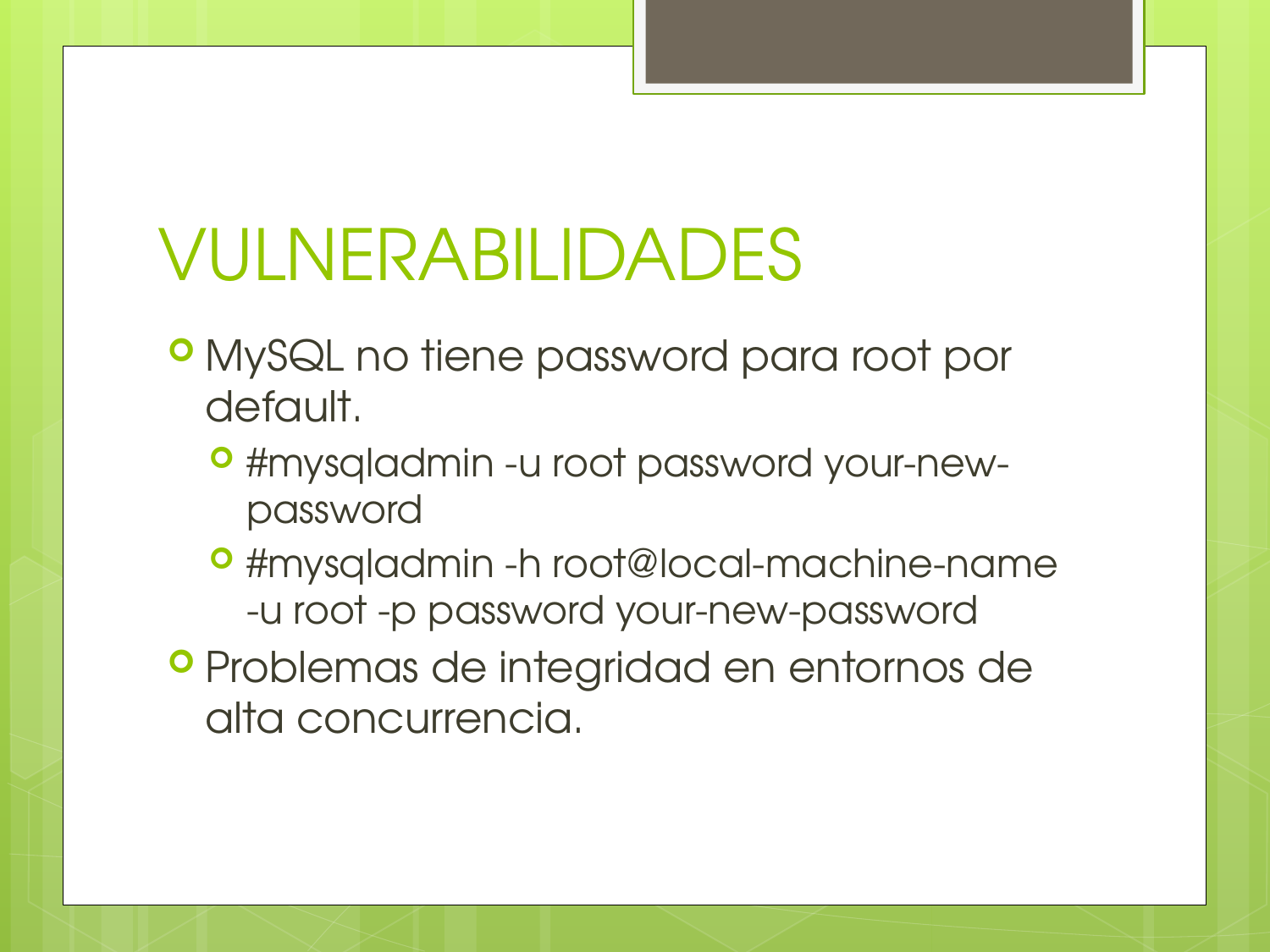

# VULNERABILIDADES
MySQL no tiene password para root por default.
#mysqladmin -u root password your-new-password
#mysqladmin -h root@local-machine-name -u root -p password your-new-password
Problemas de integridad en entornos de alta concurrencia.